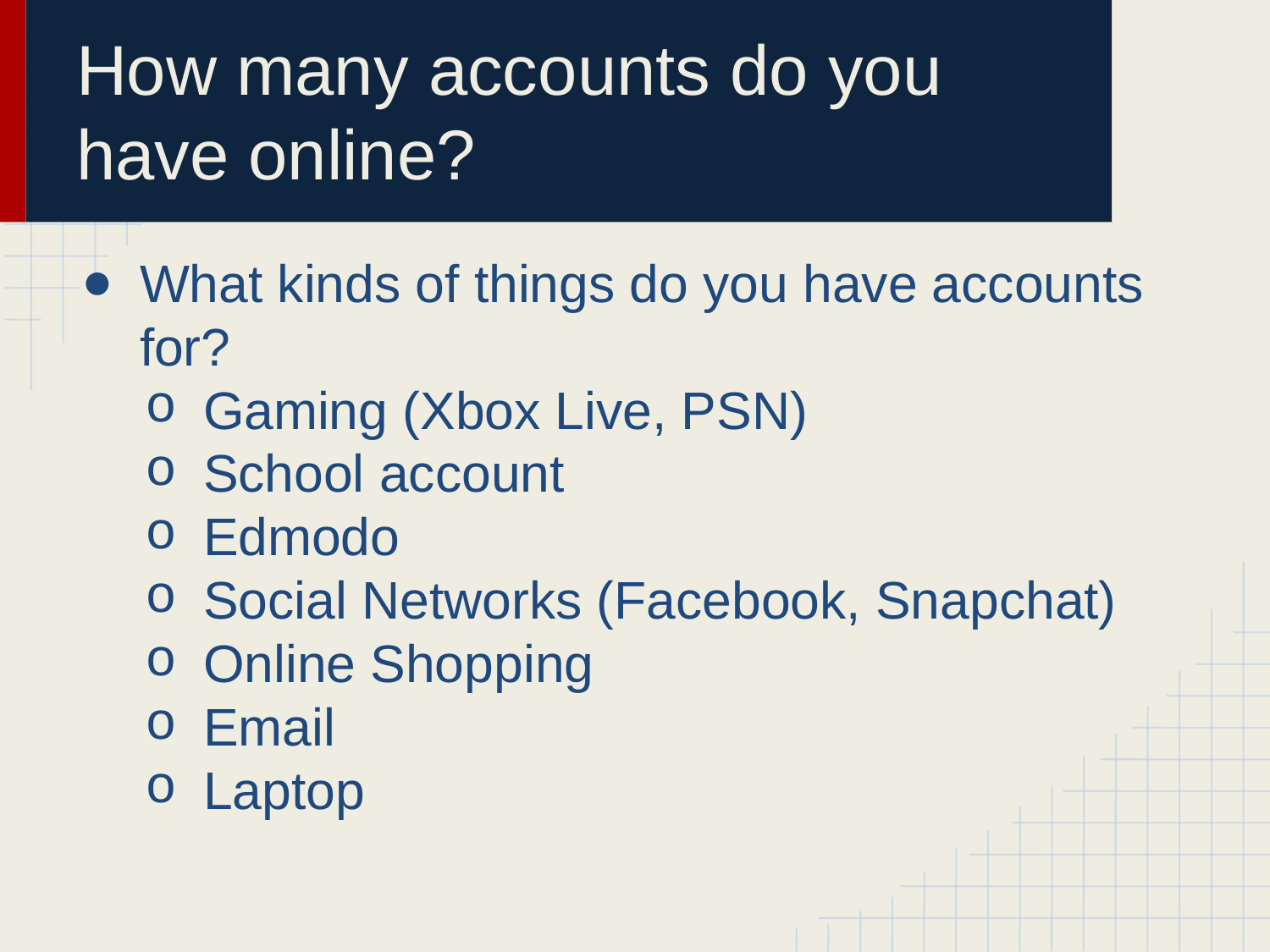

# How many accounts do you have online?
What kinds of things do you have accounts for?
Gaming (Xbox Live, PSN)
School account
Edmodo
Social Networks (Facebook, Snapchat)
Online Shopping
Email
Laptop